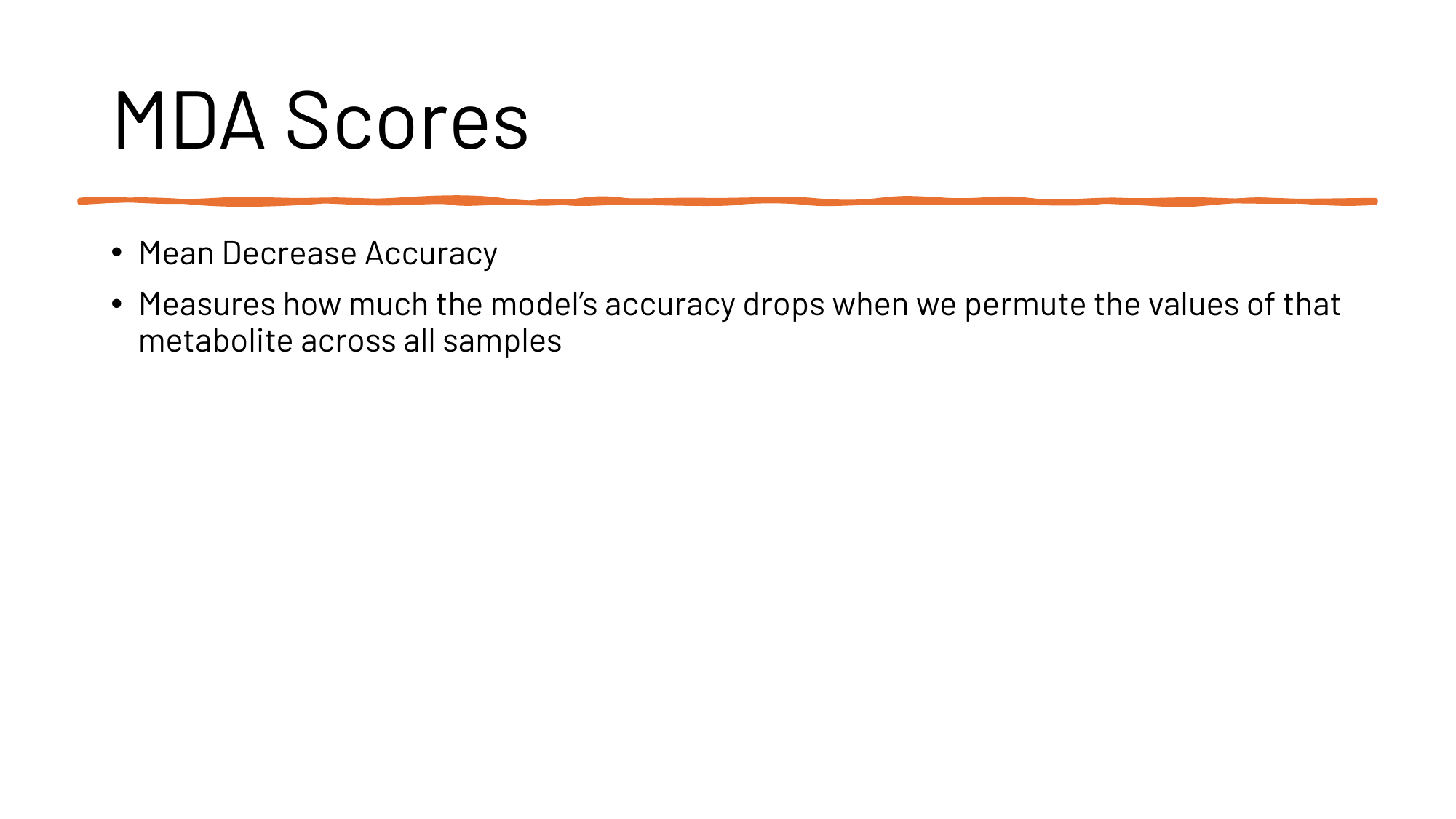

# MDA Scores

Mean Decrease Accuracy
Measures how much the model’s accuracy drops when we permute the values of that metabolite across all samples